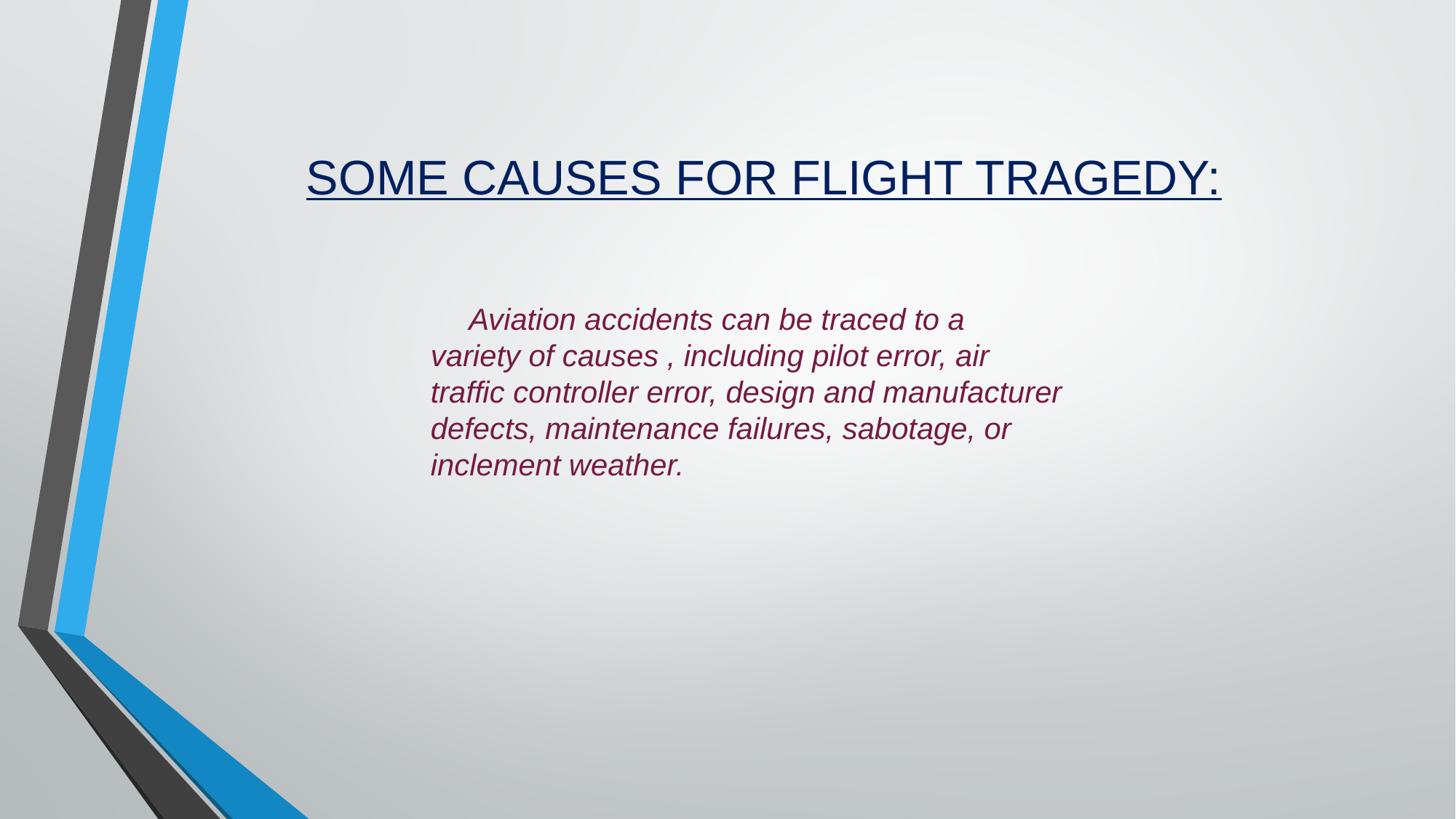

# SOME CAUSES FOR FLIGHT TRAGEDY:
     Aviation accidents can be traced to a variety of causes , including pilot error, air traffic controller error, design and manufacturer defects, maintenance failures, sabotage, or inclement weather.